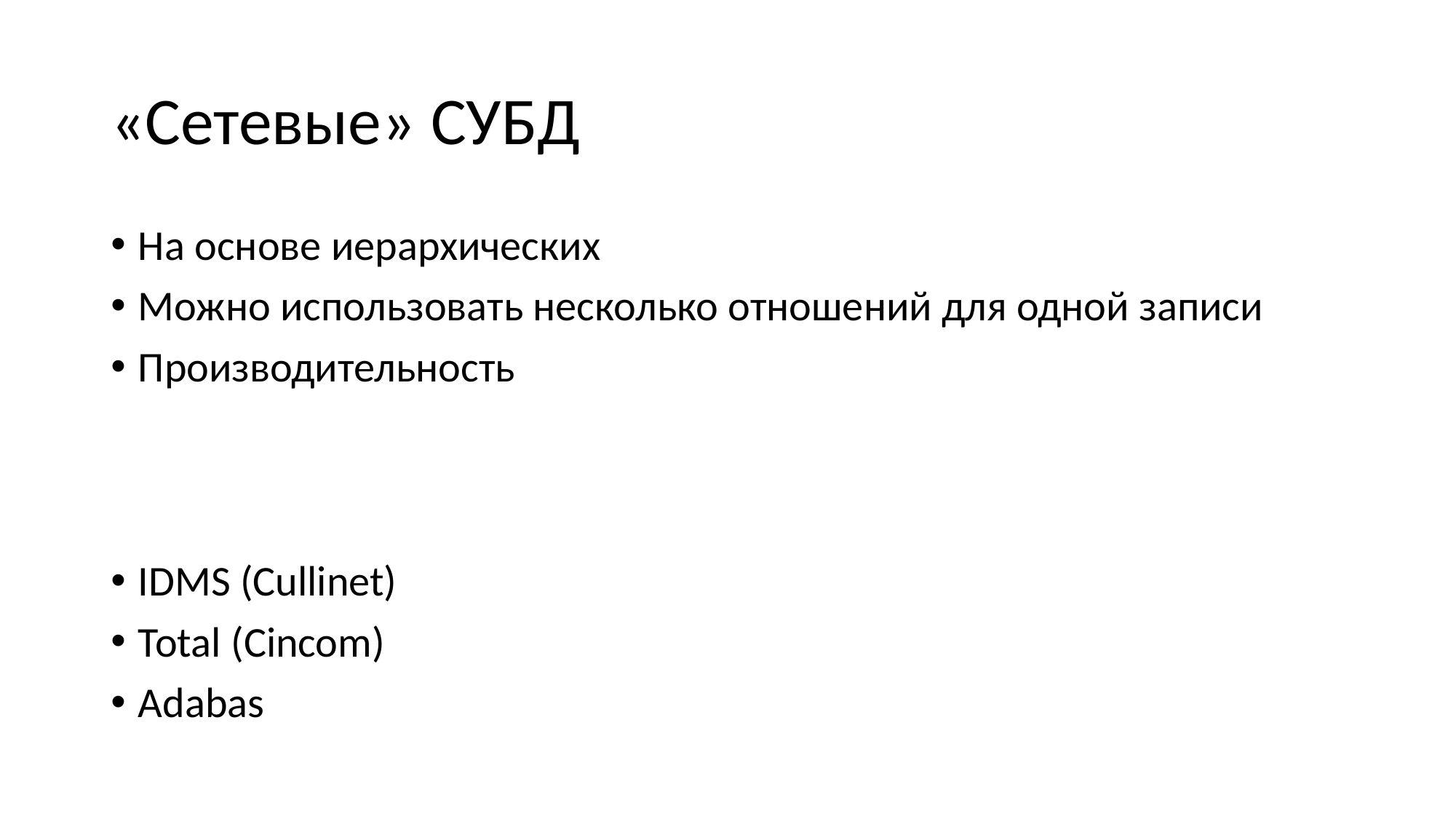

# «Сетевые» СУБД
На основе иерархических
Можно использовать несколько отношений для одной записи
Производительность
IDMS (Cullinet)
Total (Cincom)
Adabas